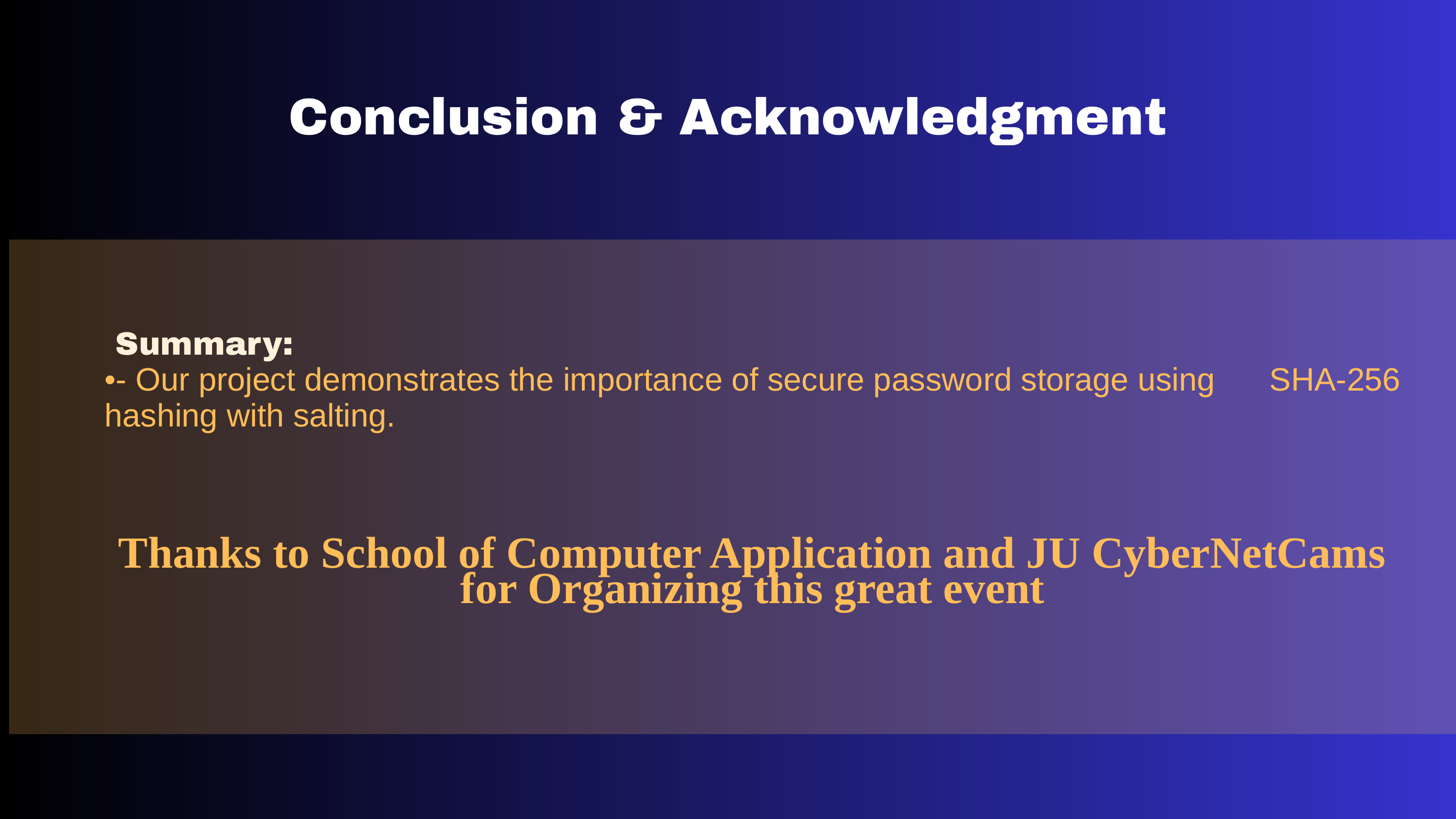

Conclusion & Acknowledgment

 Summary:
•- Our project demonstrates the importance of secure password storage using 	SHA-256 hashing with salting.

Thanks to School of Computer Application and JU CyberNetCams for Organizing this great event